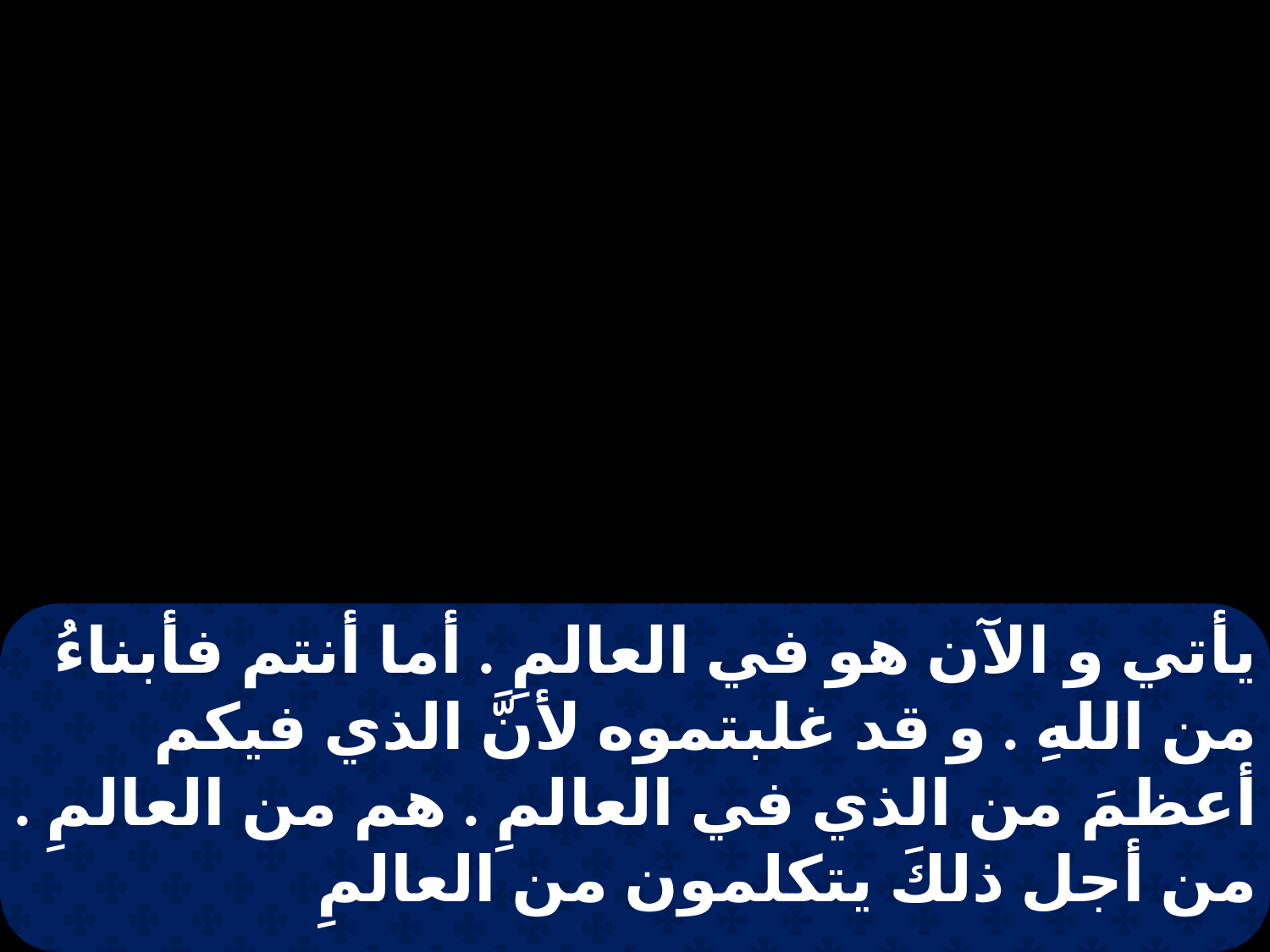

يأتي و الآن هو في العالمِ . أما أنتم فأبناءُ من اللهِ . و قد غلبتموه لأنَّ الذي فيكم أعظمَ من الذي في العالمِ . هم من العالمِ . من أجل ذلكَ يتكلمون من العالمِ